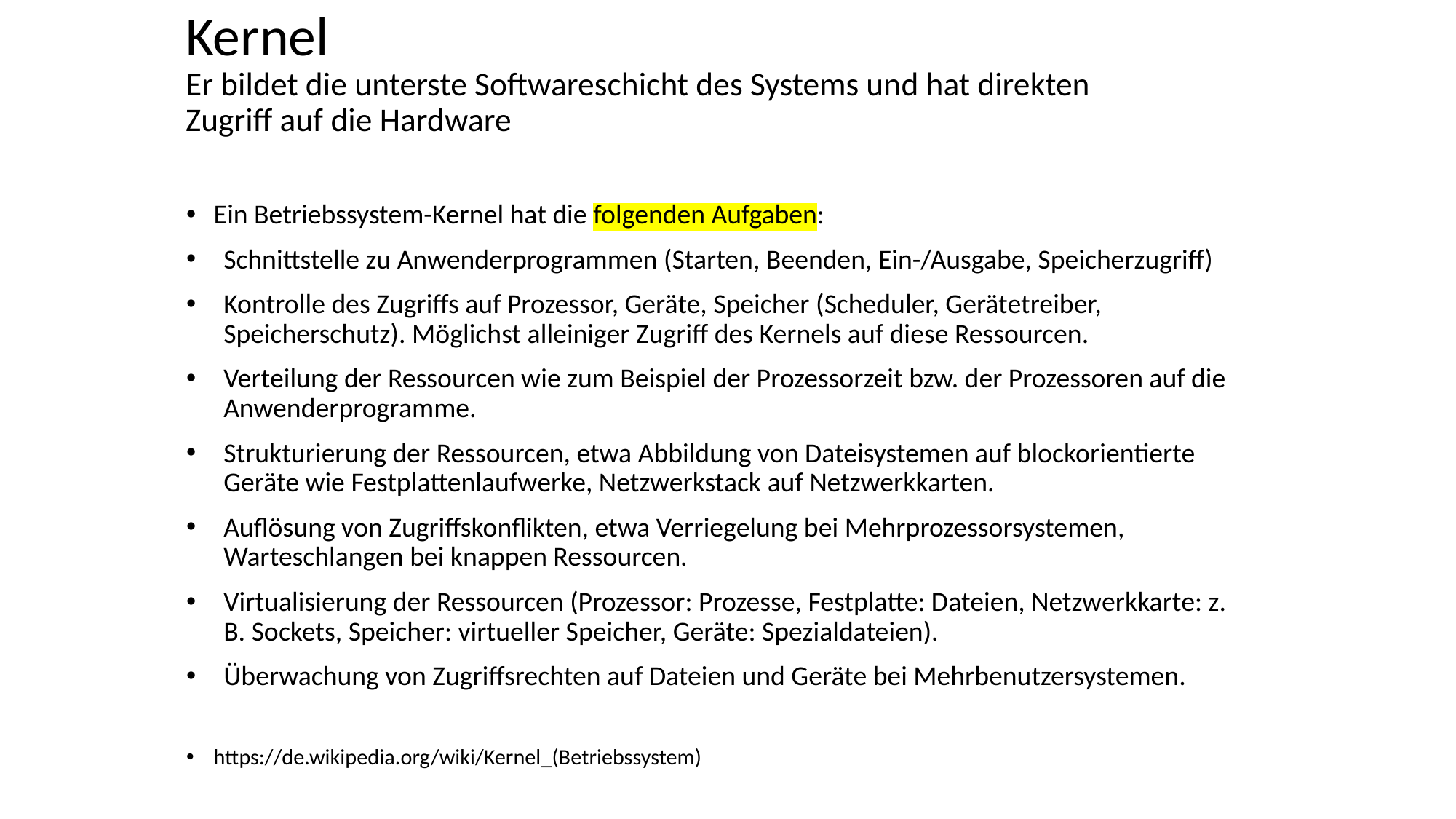

# Kernel Er bildet die unterste Softwareschicht des Systems und hat direkten Zugriff auf die Hardware
Ein Betriebssystem-Kernel hat die folgenden Aufgaben:
Schnittstelle zu Anwenderprogrammen (Starten, Beenden, Ein-/Ausgabe, Speicherzugriff)
Kontrolle des Zugriffs auf Prozessor, Geräte, Speicher (Scheduler, Gerätetreiber, Speicherschutz). Möglichst alleiniger Zugriff des Kernels auf diese Ressourcen.
Verteilung der Ressourcen wie zum Beispiel der Prozessorzeit bzw. der Prozessoren auf die Anwenderprogramme.
Strukturierung der Ressourcen, etwa Abbildung von Dateisystemen auf blockorientierte Geräte wie Festplattenlaufwerke, Netzwerkstack auf Netzwerkkarten.
Auflösung von Zugriffskonflikten, etwa Verriegelung bei Mehrprozessorsystemen, Warteschlangen bei knappen Ressourcen.
Virtualisierung der Ressourcen (Prozessor: Prozesse, Festplatte: Dateien, Netzwerkkarte: z. B. Sockets, Speicher: virtueller Speicher, Geräte: Spezialdateien).
Überwachung von Zugriffsrechten auf Dateien und Geräte bei Mehrbenutzersystemen.

https://de.wikipedia.org/wiki/Kernel_(Betriebssystem)